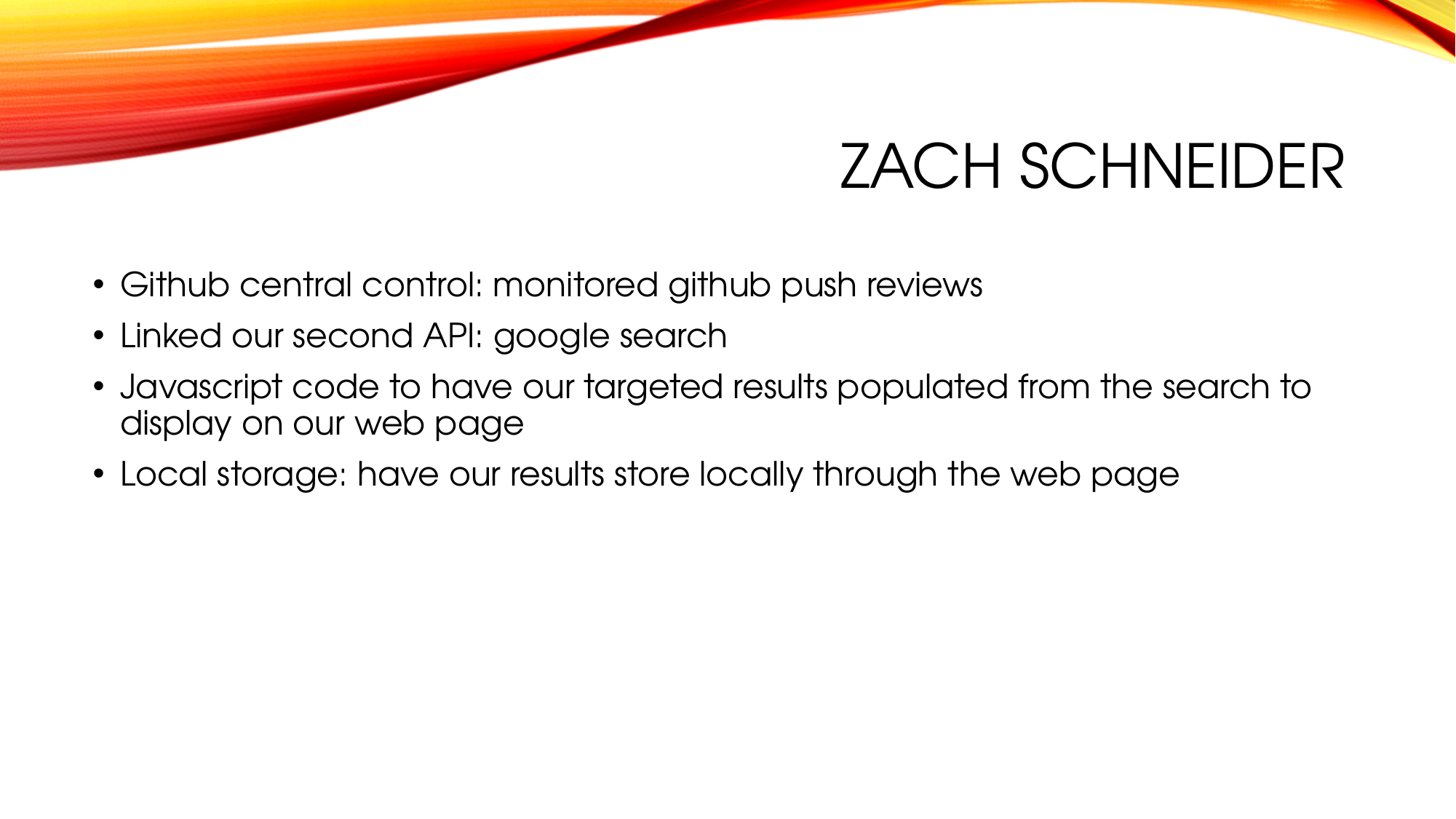

# Zach Schneider
Github central control: monitored github push reviews
Linked our second API: google search
Javascript code to have our targeted results populated from the search to display on our web page
Local storage: have our results store locally through the web page